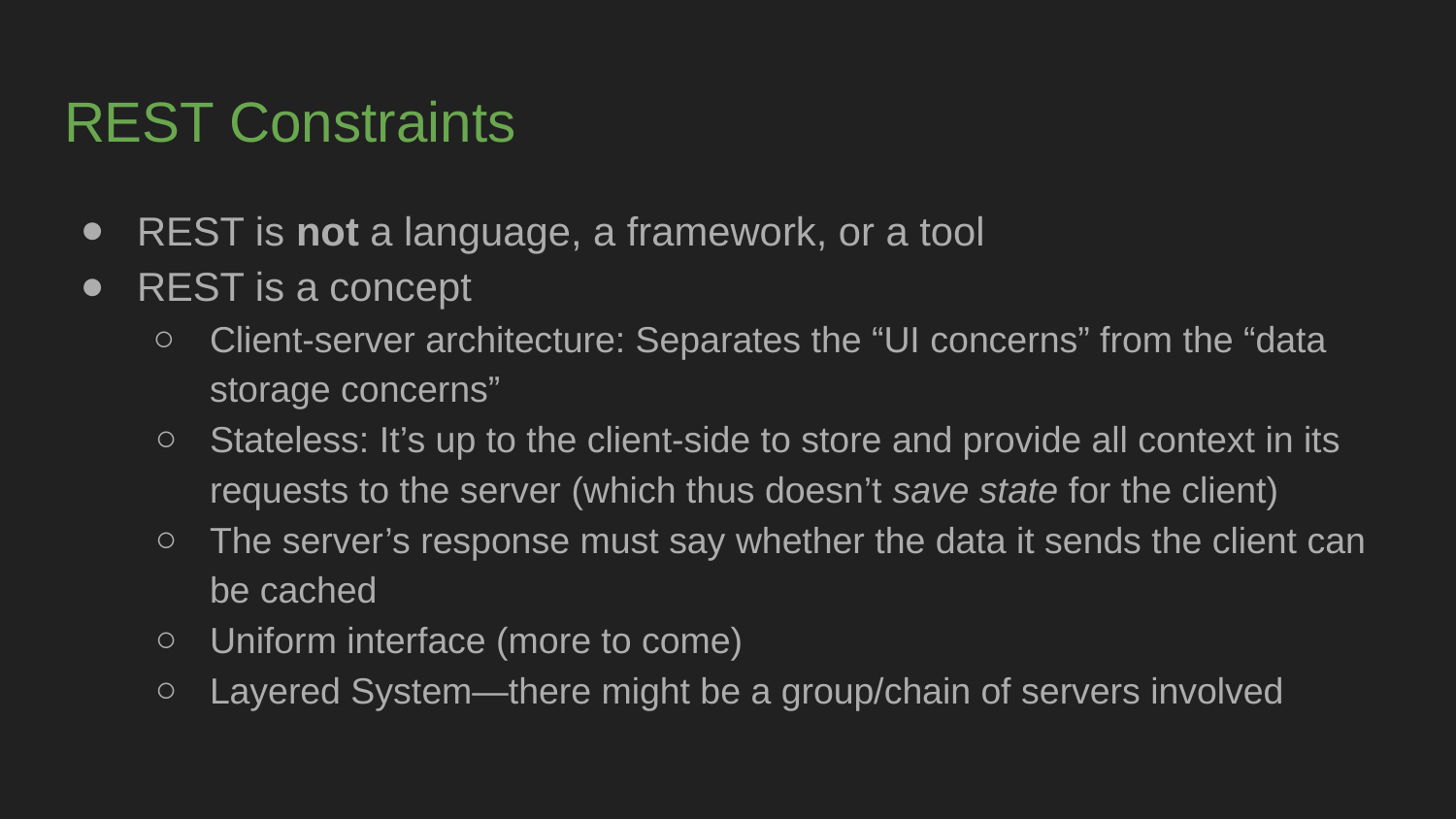

# REST Constraints

REST is not a language, a framework, or a tool
REST is a concept
Client-server architecture: Separates the “UI concerns” from the “data storage concerns”
Stateless: It’s up to the client-side to store and provide all context in its requests to the server (which thus doesn’t save state for the client)
The server’s response must say whether the data it sends the client can be cached
Uniform interface (more to come)
Layered System—there might be a group/chain of servers involved